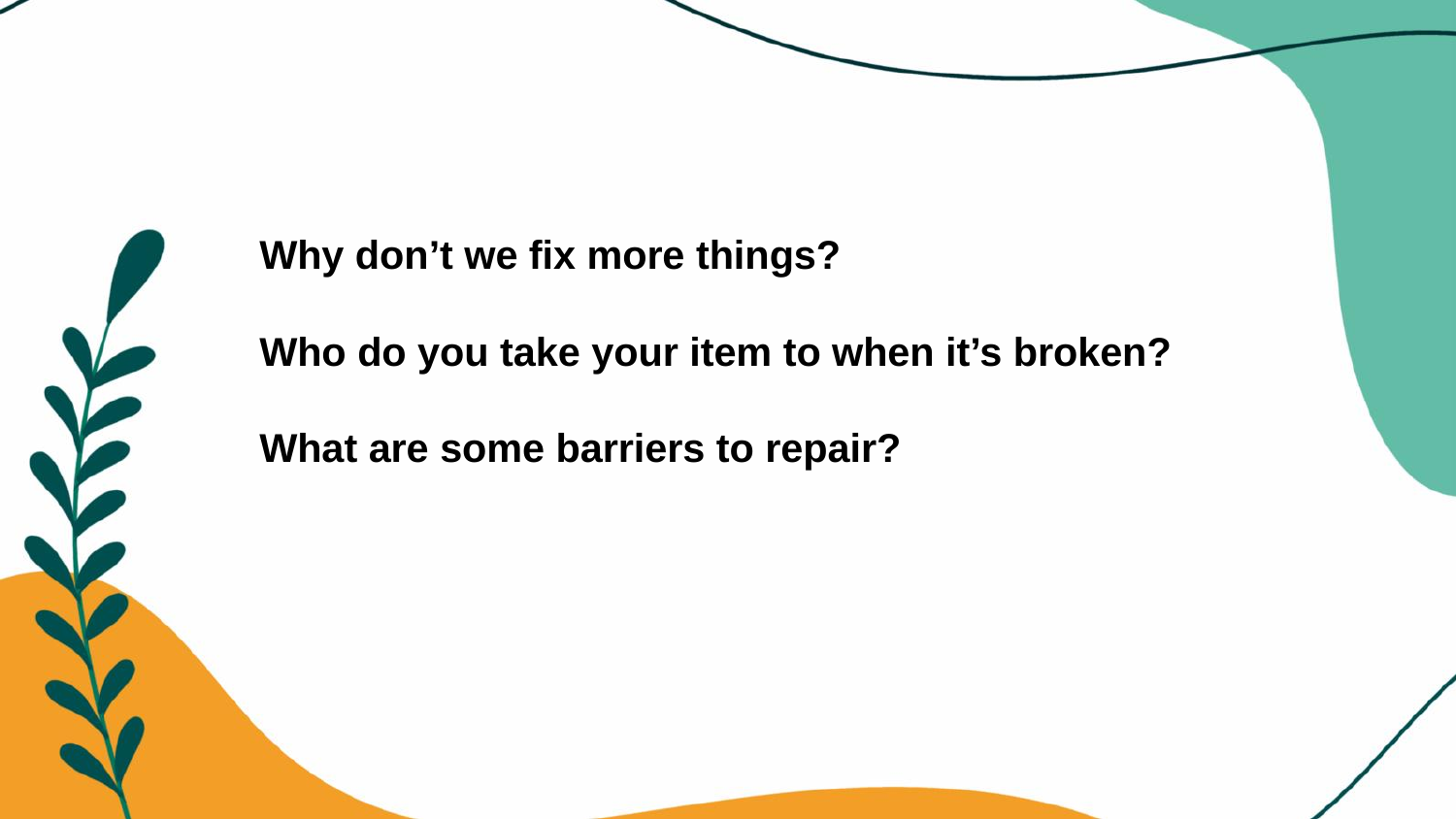

# Why don’t we fix more things?

Who do you take your item to when it’s broken?

What are some barriers to repair?